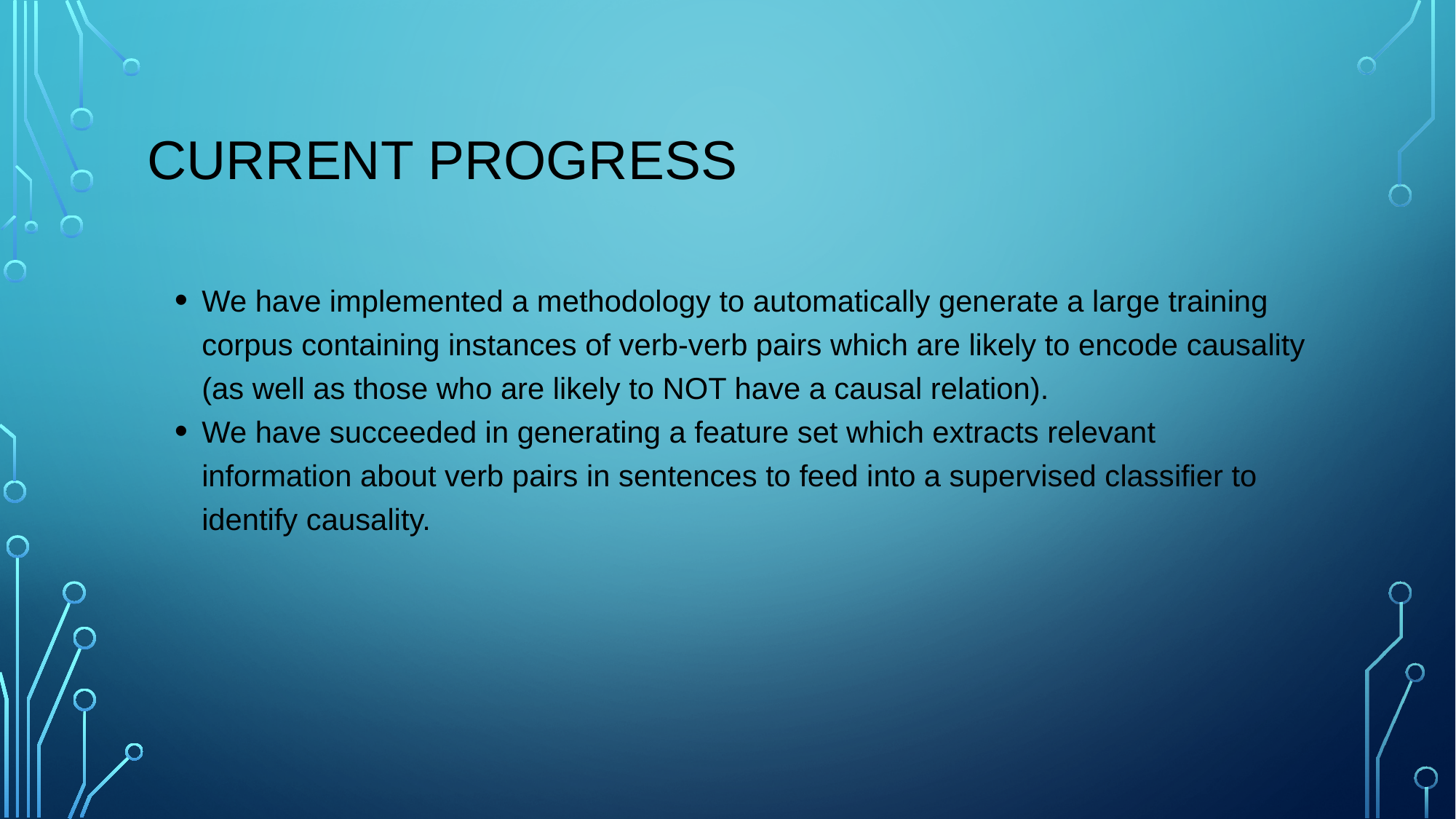

# Current Progress
We have implemented a methodology to automatically generate a large training corpus containing instances of verb-verb pairs which are likely to encode causality (as well as those who are likely to NOT have a causal relation).
We have succeeded in generating a feature set which extracts relevant information about verb pairs in sentences to feed into a supervised classifier to identify causality.